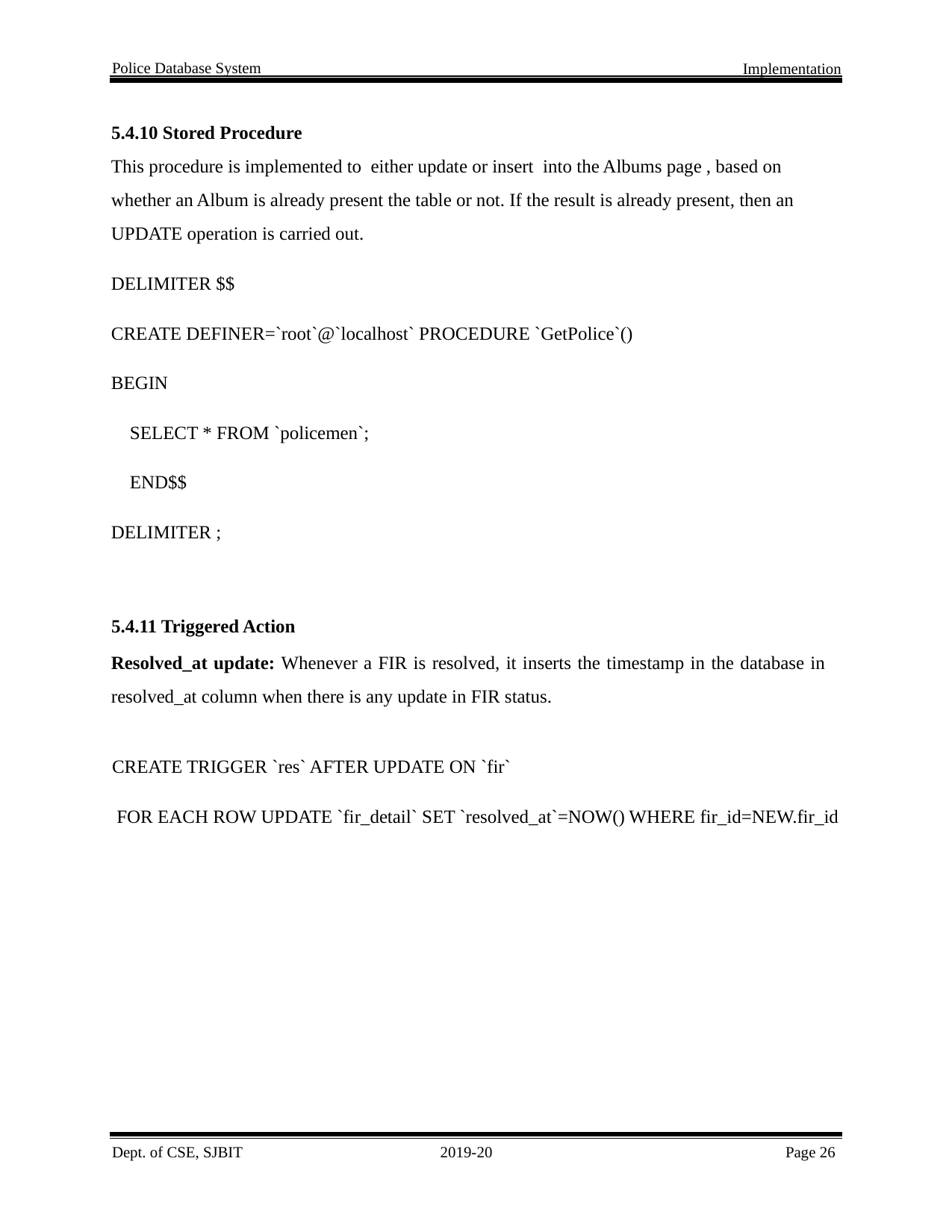

Police Database System
Implementation

5.4.10 Stored Procedure
This procedure is implemented to  either update or insert  into the Albums page , based on whether an Album is already present the table or not. If the result is already present, then an UPDATE operation is carried out.

DELIMITER $$

CREATE DEFINER=`root`@`localhost` PROCEDURE `GetPolice`()

BEGIN

    SELECT * FROM `policemen`;

    END$$

DELIMITER ;

5.4.11 Triggered Action
Resolved_at update: Whenever a FIR is resolved, it inserts the timestamp in the database in resolved_at column when there is any update in FIR status.

CREATE TRIGGER `res` AFTER UPDATE ON `fir`

 FOR EACH ROW UPDATE `fir_detail` SET `resolved_at`=NOW() WHERE fir_id=NEW.fir_id

Dept. of CSE, SJBIT
2019-20
Page 26